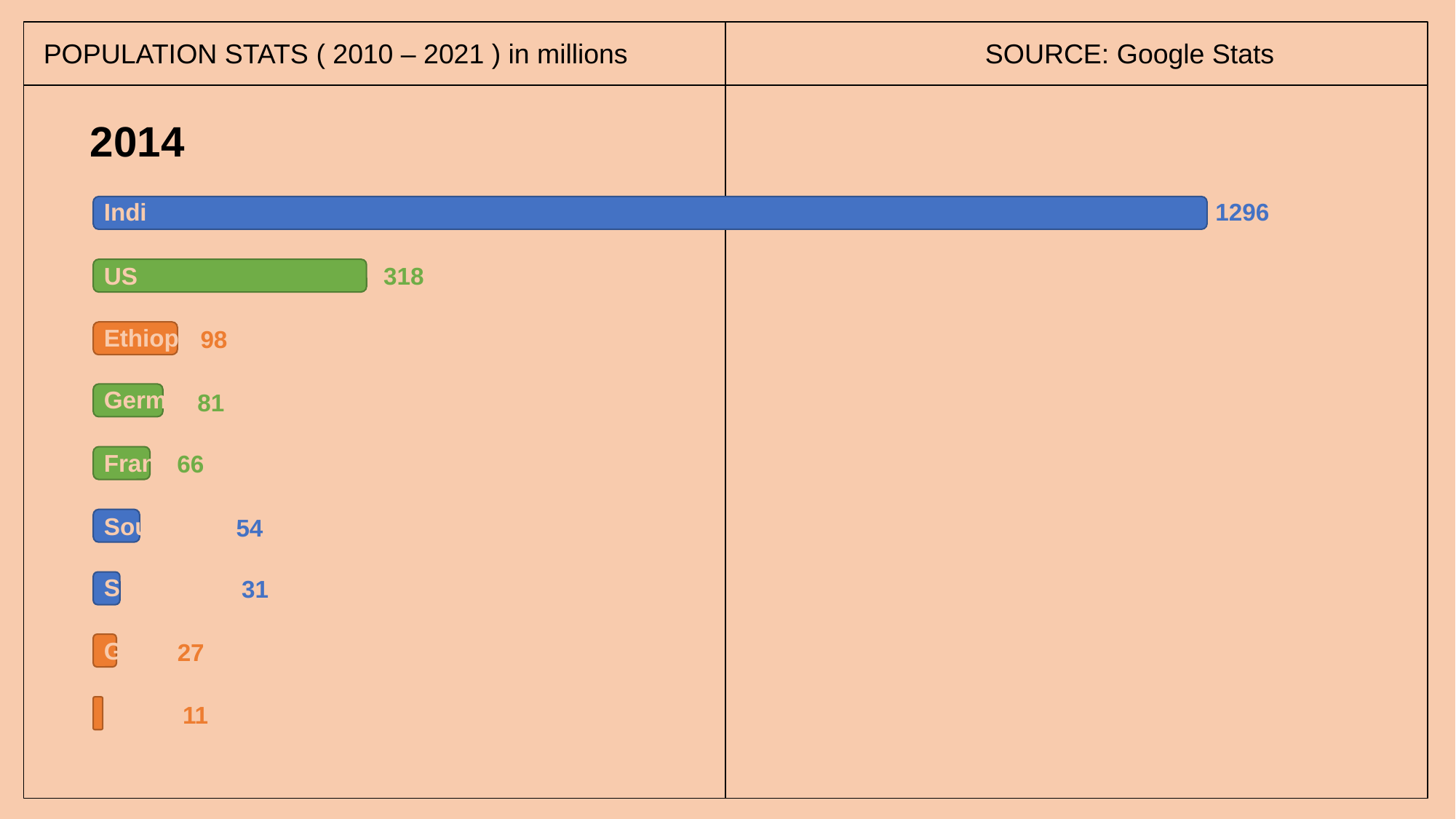

POPULATION STATS ( 2010 – 2021 ) in millions		  	         SOURCE: Google Stats
2014
India
1296

USA
318

Ethiopia
98

Germany
81

France
66

South Africa
54

Saudi Arabia
31

Ghana
27

Bolivia
11